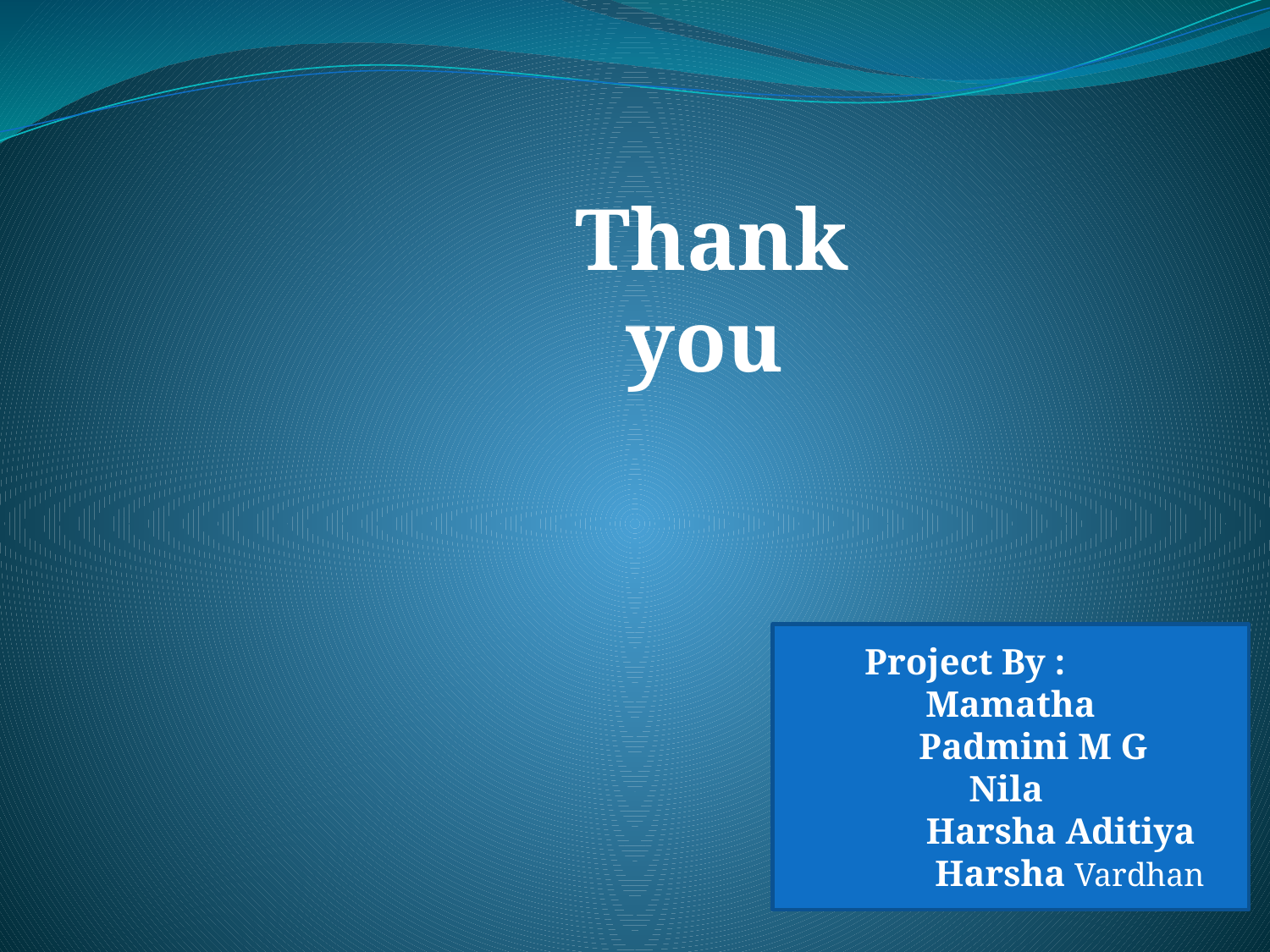

Thank you
#
Project By :
Mamatha
       Padmini M G
Nila
           Harsha Aditiya
             Harsha Vardhan